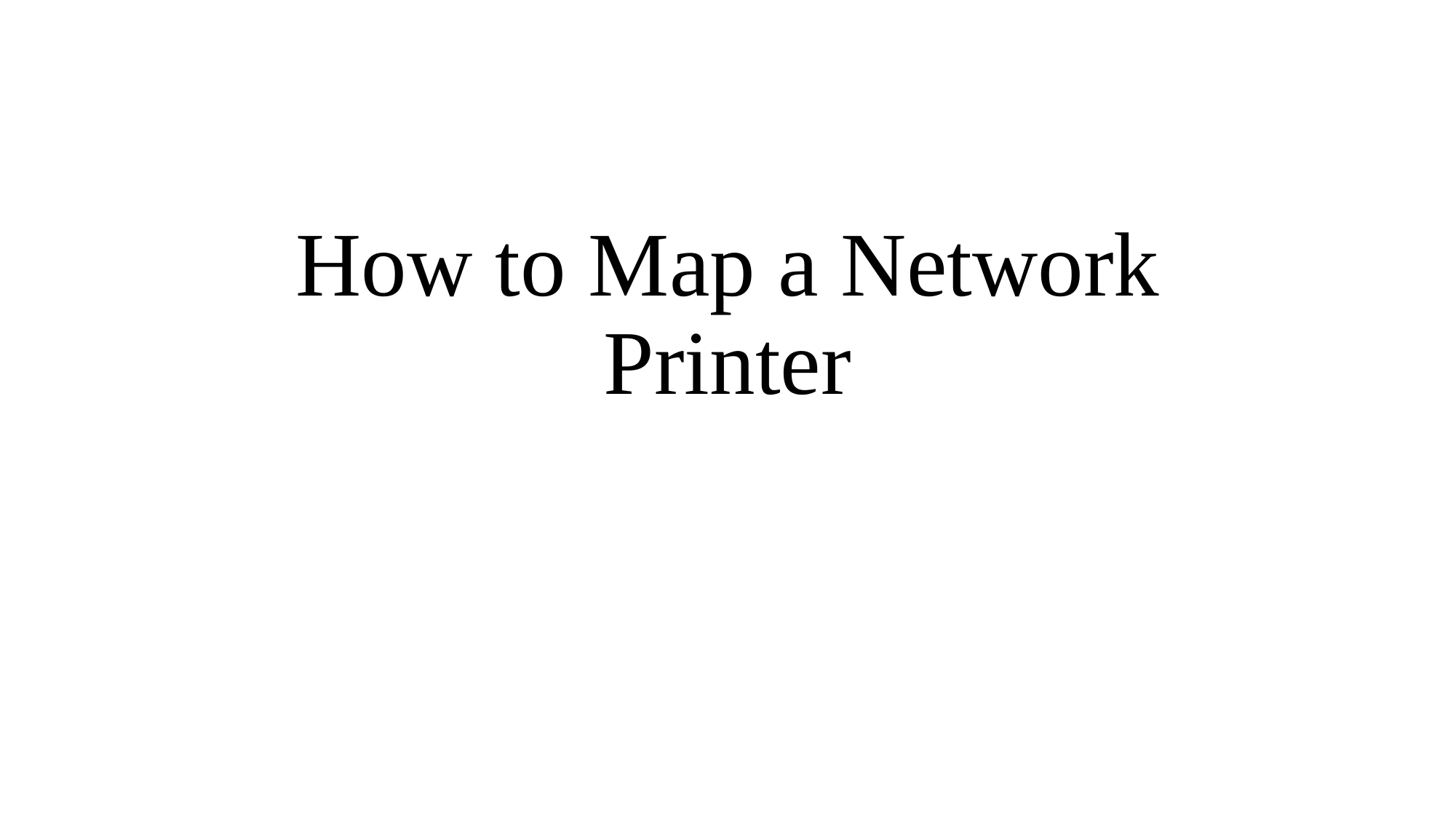

# How to Map a Network Printer